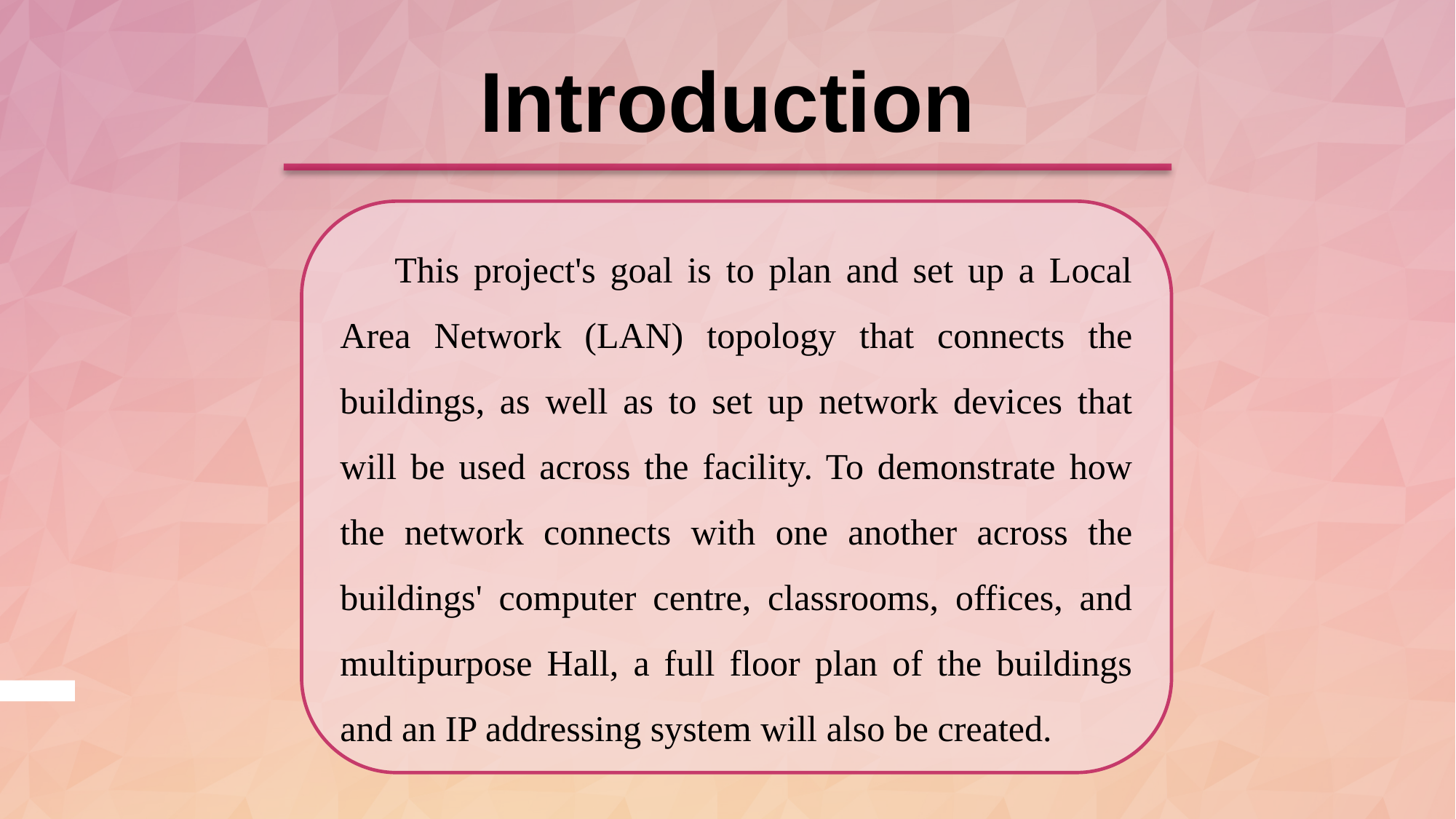

CONTENT
Introduction
This project's goal is to plan and set up a Local Area Network (LAN) topology that connects the buildings, as well as to set up network devices that will be used across the facility. To demonstrate how the network connects with one another across the buildings' computer centre, classrooms, offices, and multipurpose Hall, a full floor plan of the buildings and an IP addressing system will also be created.